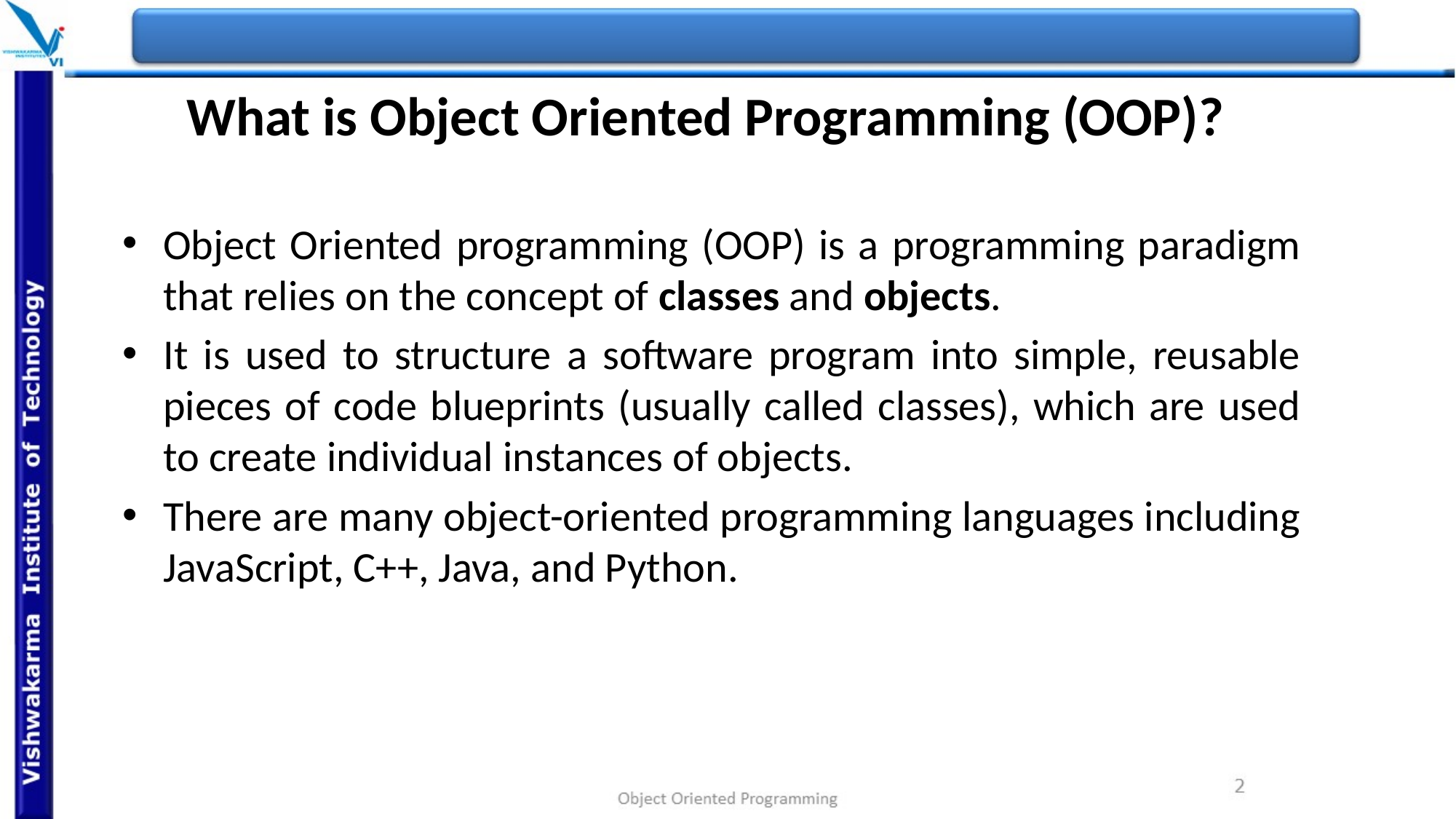

# What is Object Oriented Programming (OOP)?
Object Oriented programming (OOP) is a programming paradigm that relies on the concept of classes and objects.
It is used to structure a software program into simple, reusable pieces of code blueprints (usually called classes), which are used to create individual instances of objects.
There are many object-oriented programming languages including JavaScript, C++, Java, and Python.